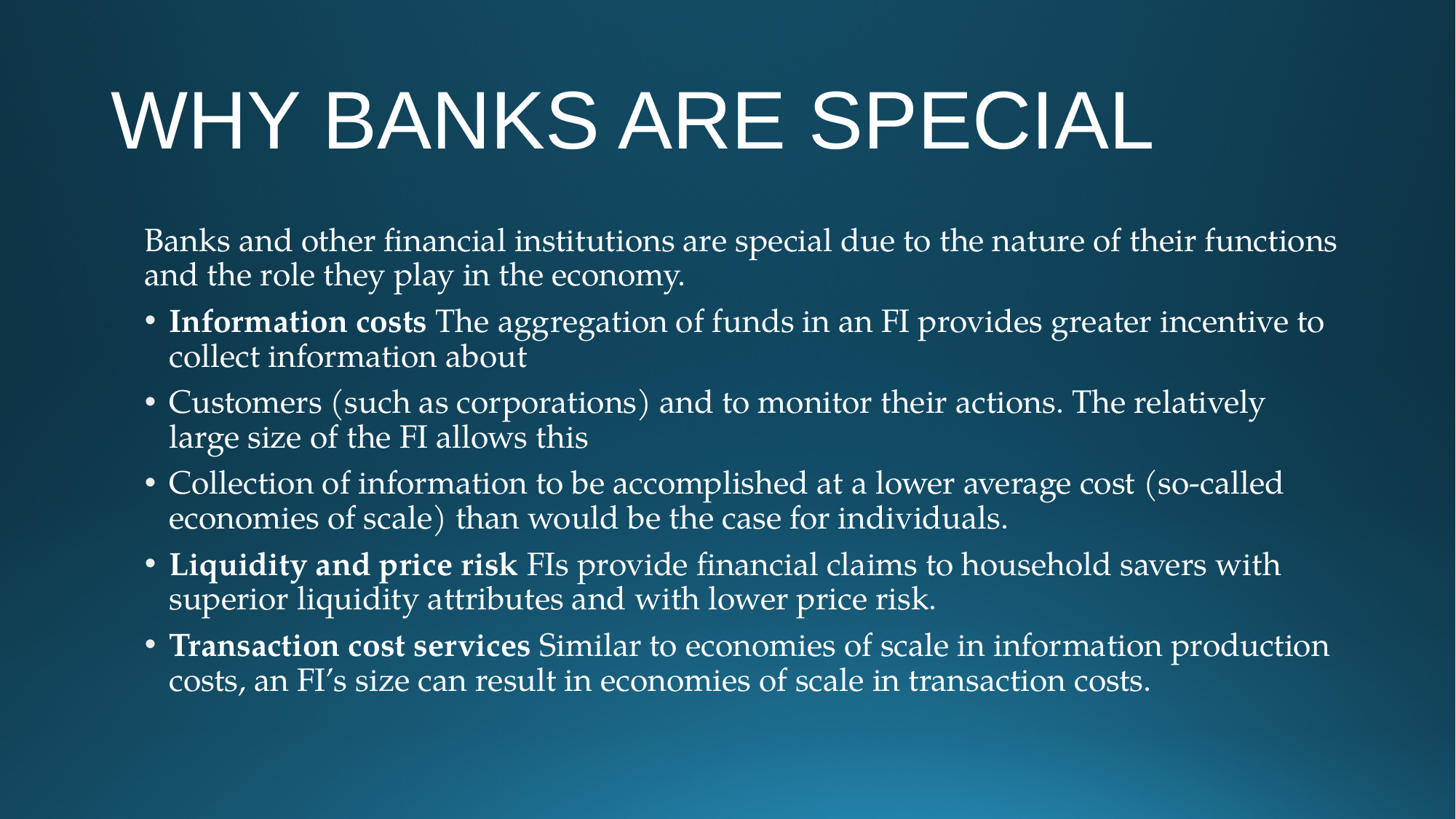

# WHY BANKS ARE SPECIAL
Banks and other financial institutions are special due to the nature of their functions and the role they play in the economy.
Information costs The aggregation of funds in an FI provides greater incentive to collect information about
Customers (such as corporations) and to monitor their actions. The relatively large size of the FI allows this
Collection of information to be accomplished at a lower average cost (so-called economies of scale) than would be the case for individuals.
Liquidity and price risk FIs provide financial claims to household savers with superior liquidity attributes and with lower price risk.
Transaction cost services Similar to economies of scale in information production costs, an FI’s size can result in economies of scale in transaction costs.